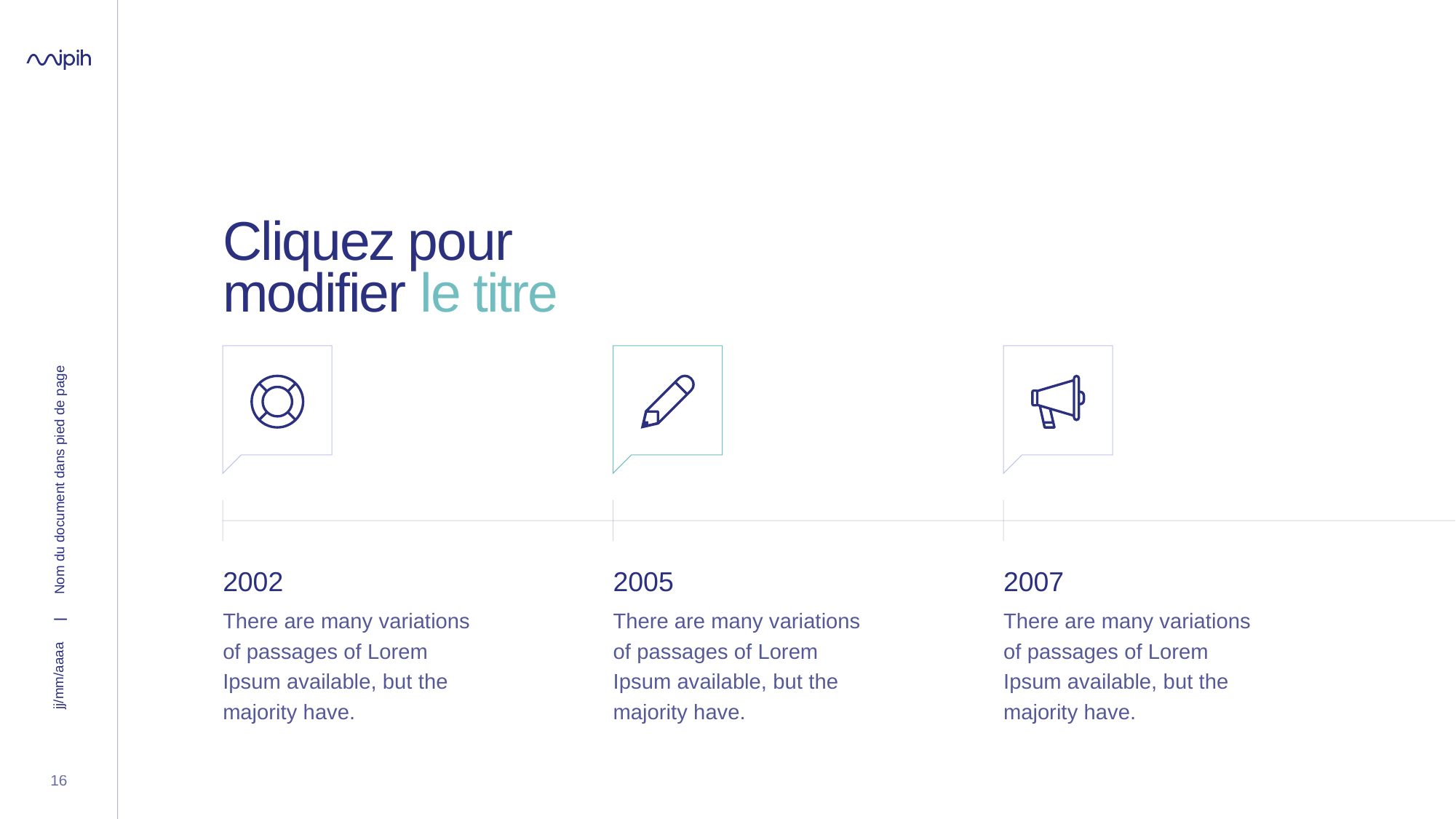

# Cliquez pour modifier le titre

Nom du document dans pied de page
2002
2005
2007
There are many variations of passages of Lorem Ipsum available, but the majority have.
There are many variations of passages of Lorem Ipsum available, but the majority have.
There are many variations of passages of Lorem Ipsum available, but the majority have.
jj/mm/aaaa
16